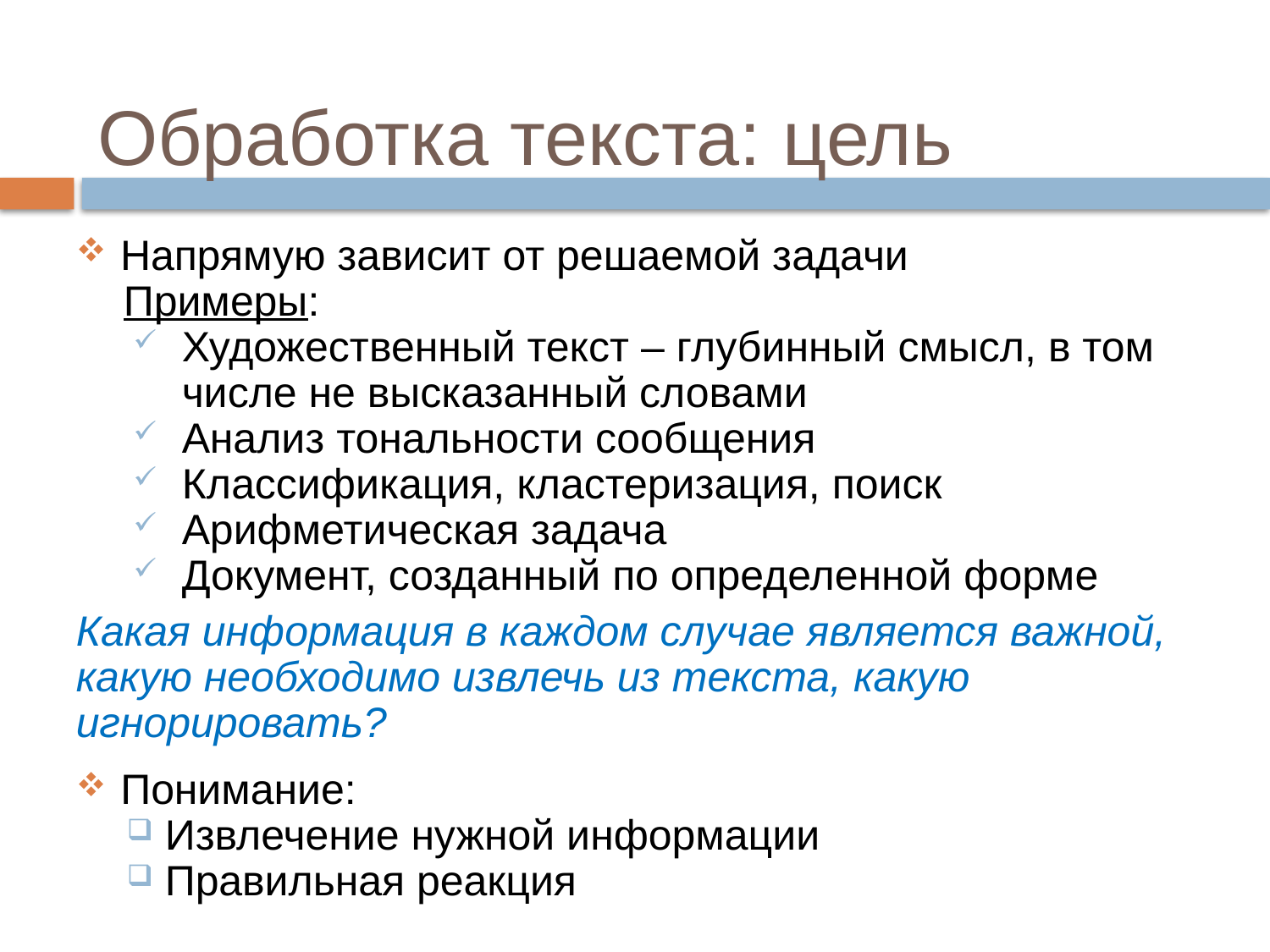

# Обработка текста: цель
Напрямую зависит от решаемой задачи
    Примеры:
Художественный текст – глубинный смысл, в том числе не высказанный словами
Анализ тональности сообщения
Классификация, кластеризация, поиск
Арифметическая задача
Документ, созданный по определенной форме
Какая информация в каждом случае является важной, какую необходимо извлечь из текста, какую игнорировать?
Понимание:
Извлечение нужной информации
Правильная реакция

5